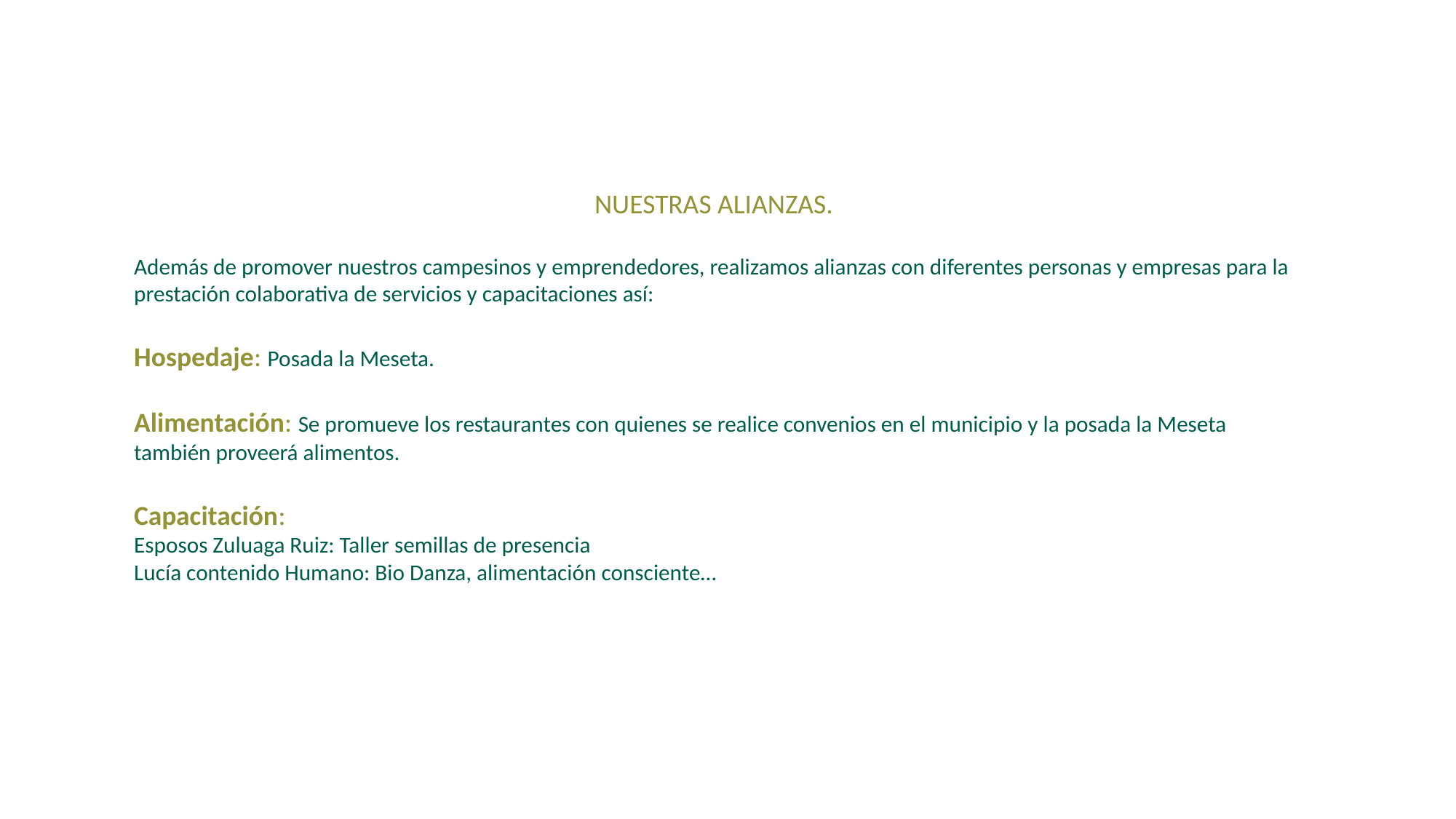

NUESTRAS ALIANZAS.

Además de promover nuestros campesinos y emprendedores, realizamos alianzas con diferentes personas y empresas para la prestación colaborativa de servicios y capacitaciones así:

Hospedaje: Posada la Meseta.

Alimentación: Se promueve los restaurantes con quienes se realice convenios en el municipio y la posada la Meseta también proveerá alimentos.

Capacitación:
Esposos Zuluaga Ruiz: Taller semillas de presencia
Lucía contenido Humano: Bio Danza, alimentación consciente…